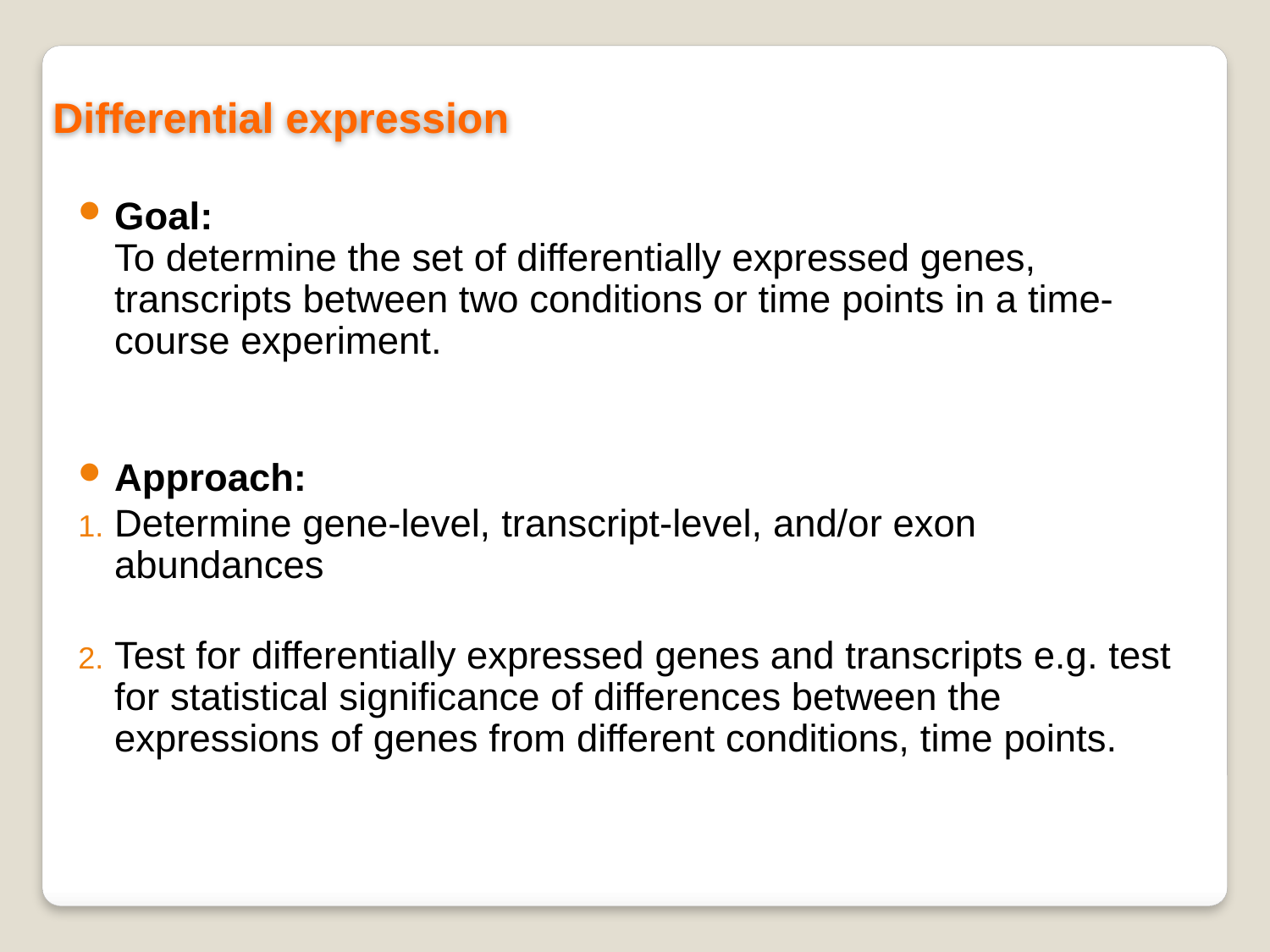

Differential expression
Goal:
To determine the set of differentially expressed genes, transcripts between two conditions or time points in a time-course experiment.

Approach:
Determine gene-level, transcript-level, and/or exon abundances

Test for differentially expressed genes and transcripts e.g. test for statistical significance of differences between the expressions of genes from different conditions, time points.